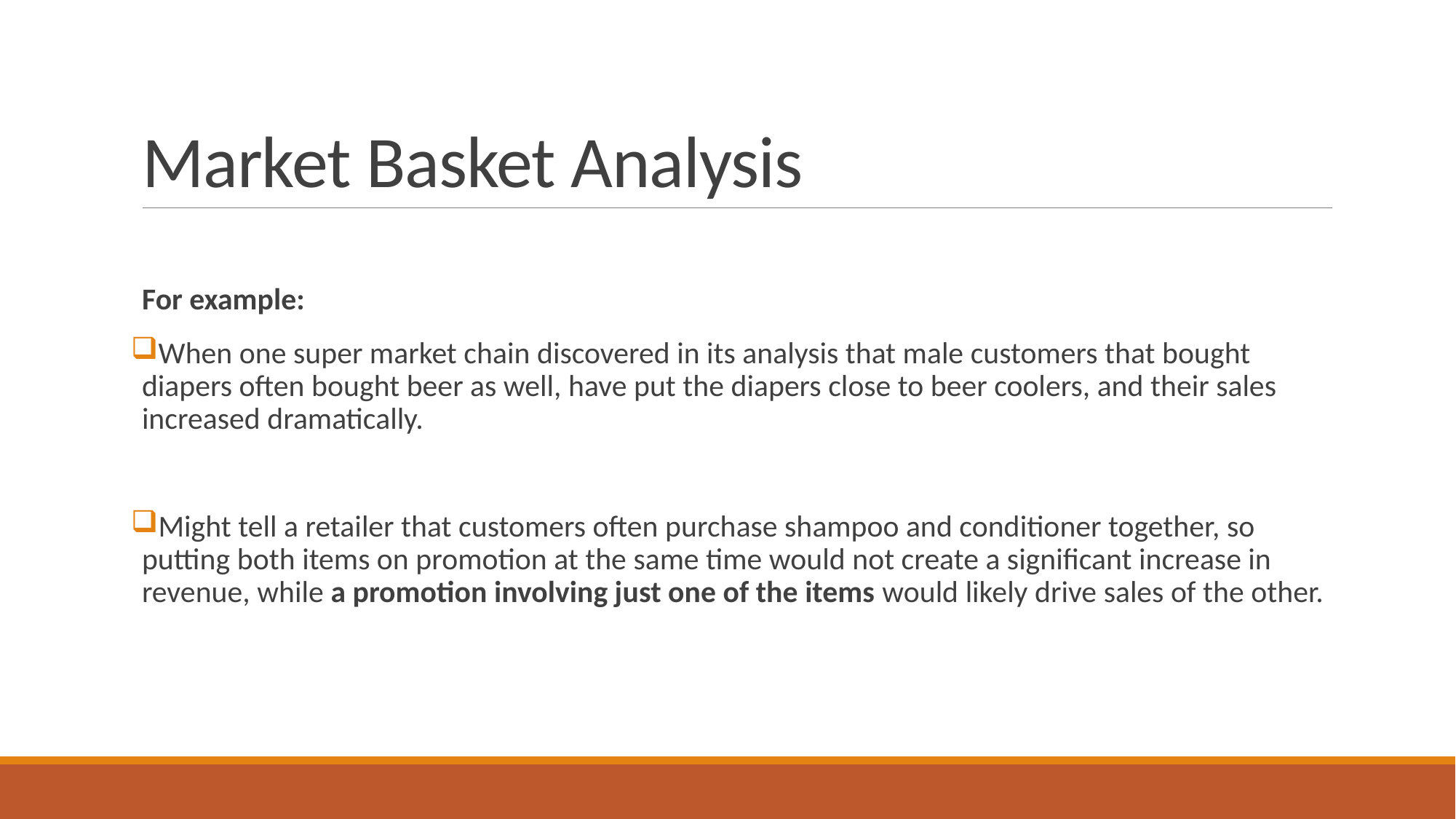

# Market Basket Analysis

For example:
When one super market chain discovered in its analysis that male customers that bought diapers often bought beer as well, have put the diapers close to beer coolers, and their sales increased dramatically.

Might tell a retailer that customers often purchase shampoo and conditioner together, so putting both items on promotion at the same time would not create a significant increase in revenue, while a promotion involving just one of the items would likely drive sales of the other.